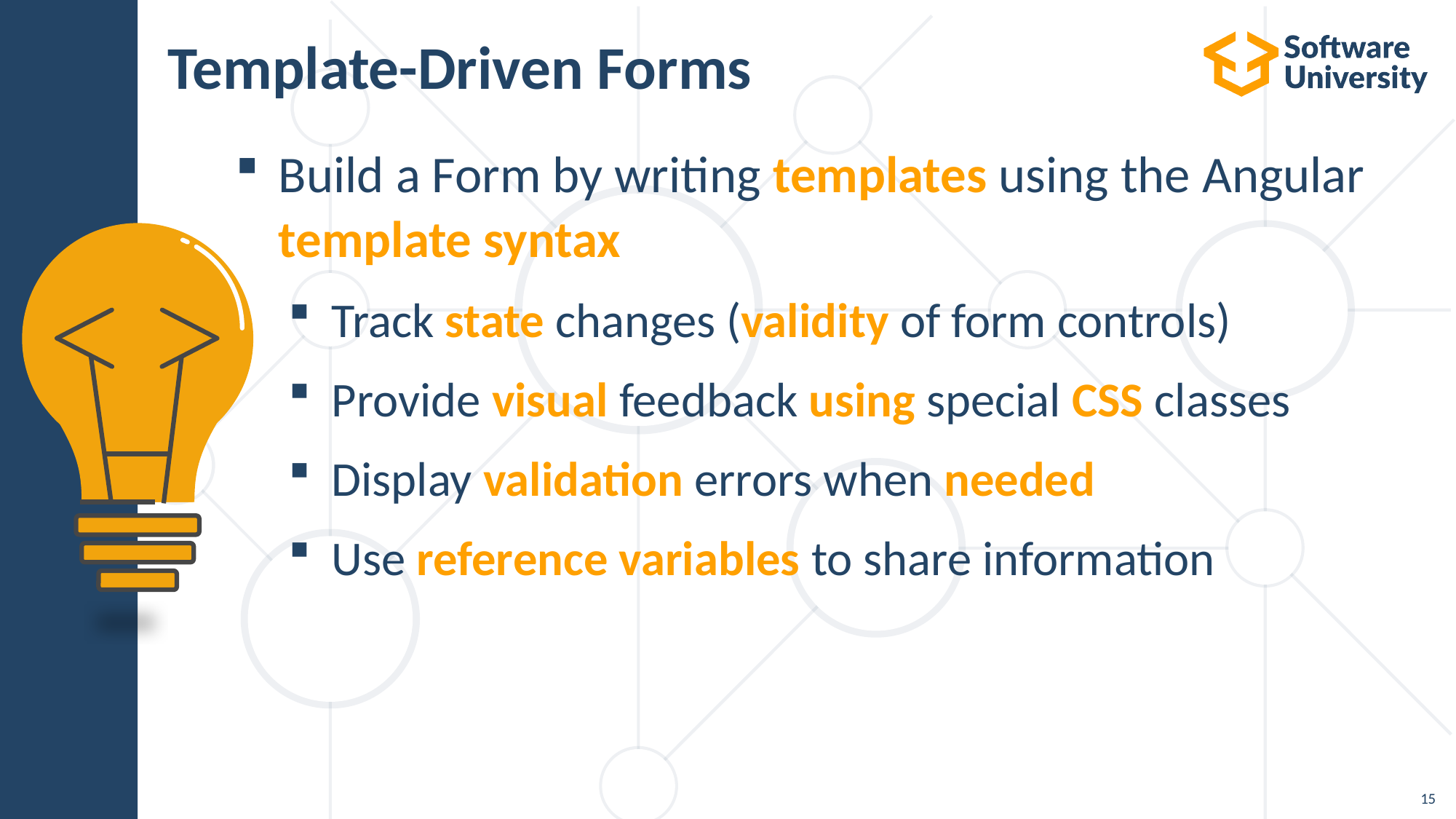

# Template-Driven Forms
Build a Form by writing templates using the Angular template syntax
Track state changes (validity of form controls)
Provide visual feedback using special CSS classes
Display validation errors when needed
Use reference variables to share information
15